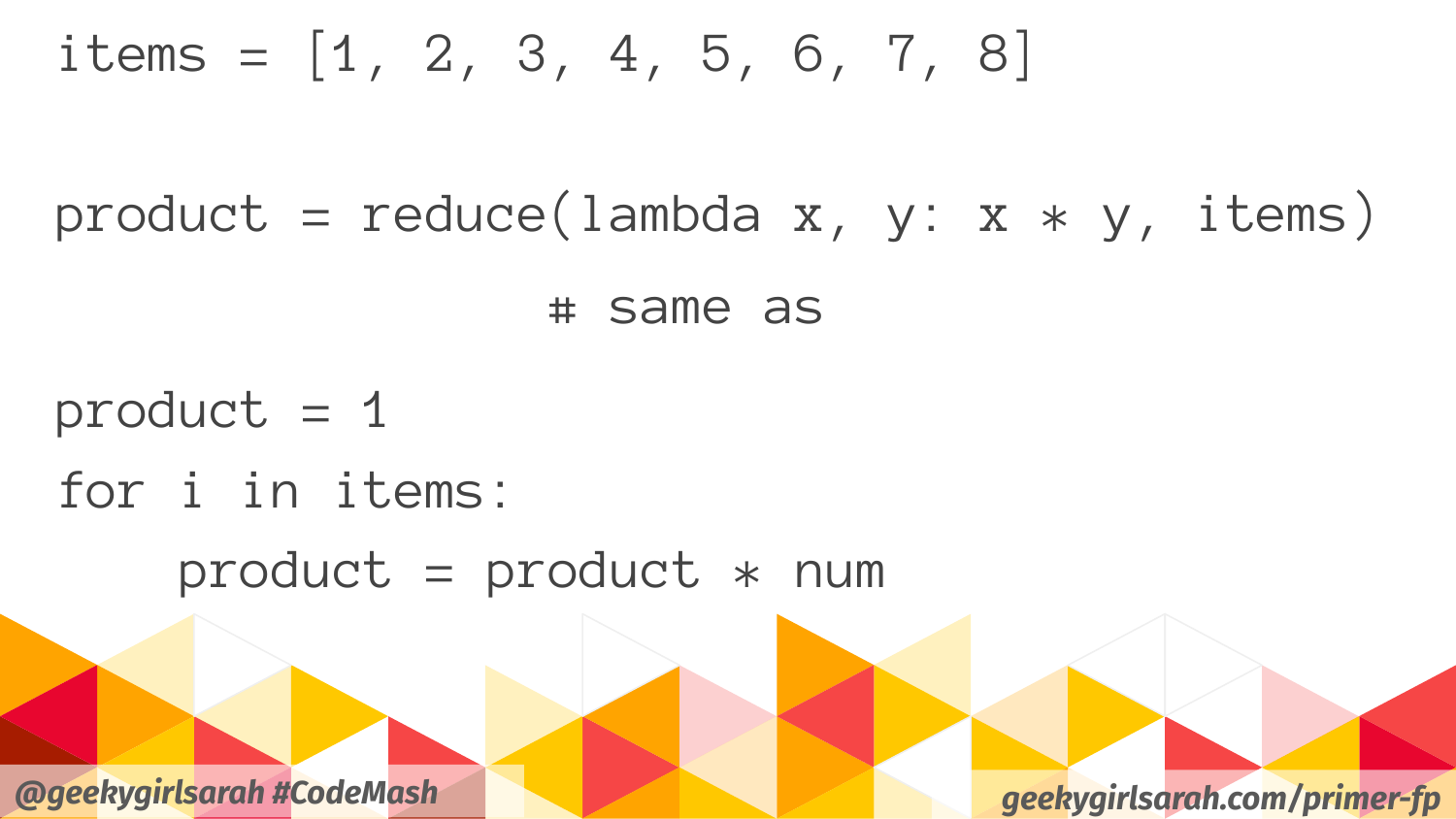

items = [1, 2, 3, 4, 5, 6, 7, 8]

product = reduce(lambda x, y: x * y, items)
                # same as
product = 1
for i in items:
    product = product * num